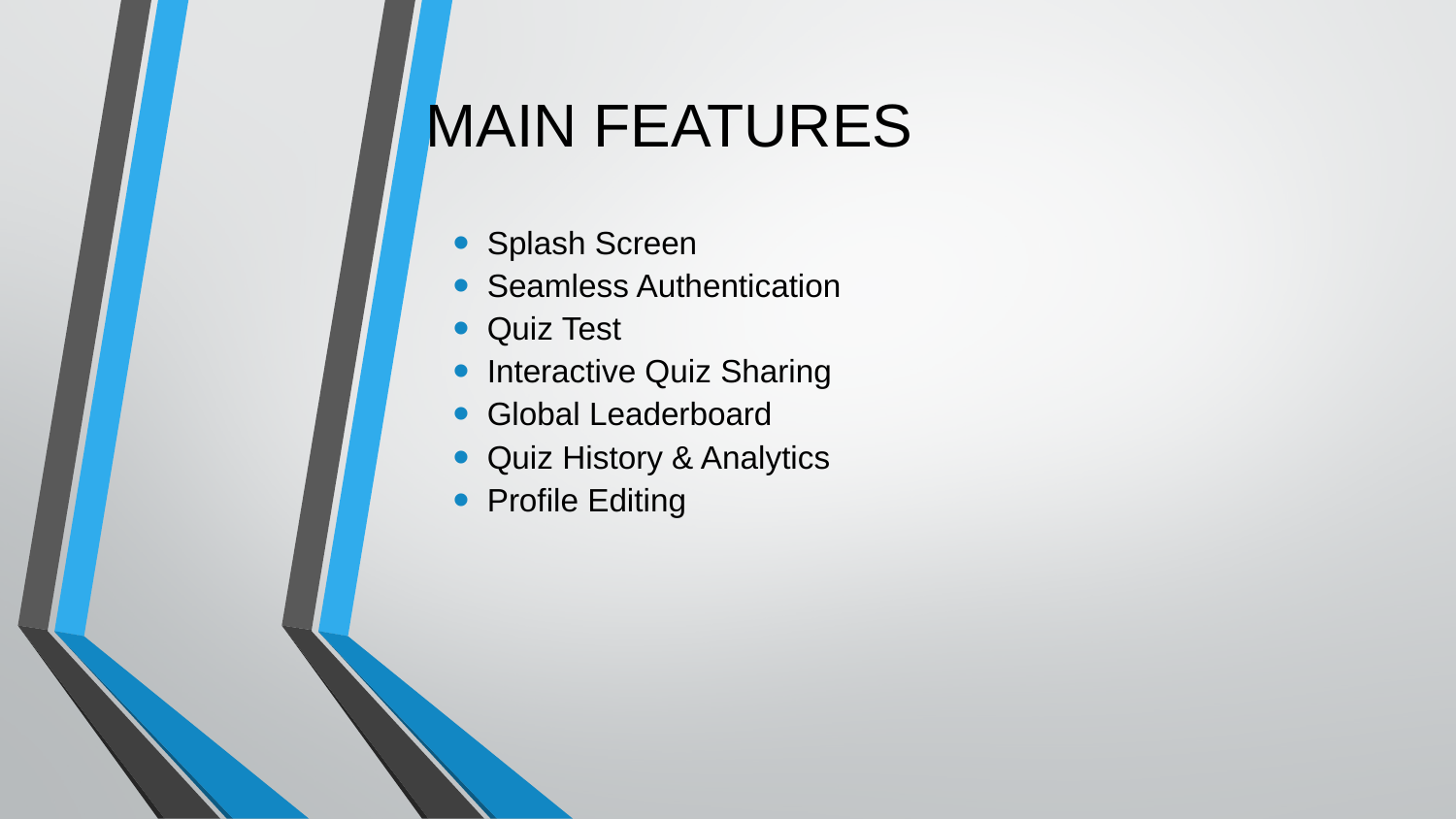

# MAIN FEATURES
Splash Screen
Seamless Authentication
Quiz Test
Interactive Quiz Sharing
Global Leaderboard
Quiz History & Analytics
Profile Editing